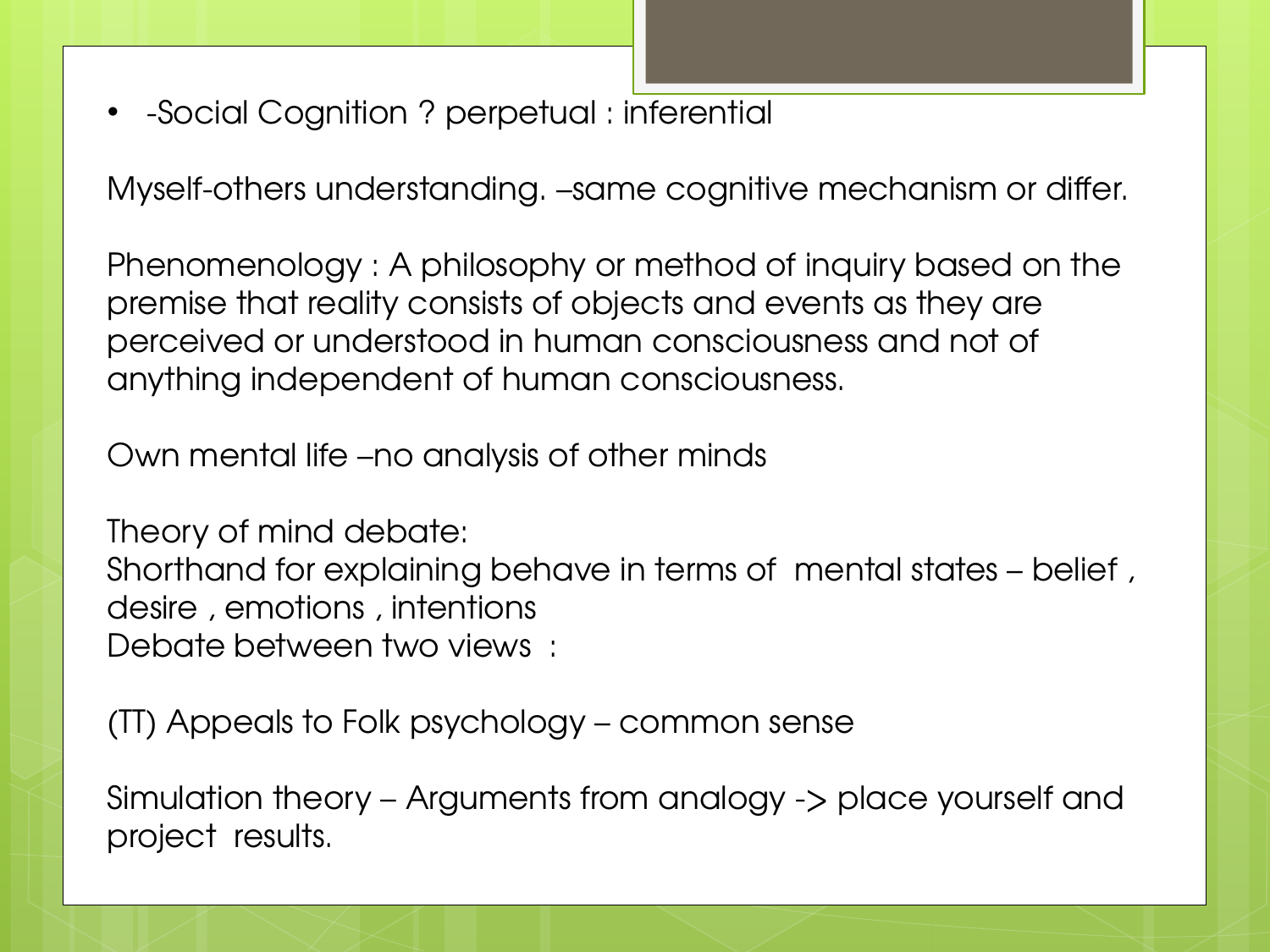

-Social Cognition ? perpetual : inferential

Myself-others understanding. –same cognitive mechanism or differ.

Phenomenology : A philosophy or method of inquiry based on the premise that reality consists of objects and events as they are perceived or understood in human consciousness and not of anything independent of human consciousness.

Own mental life –no analysis of other minds

Theory of mind debate:
Shorthand for explaining behave in terms of  mental states – belief , desire , emotions , intentions
Debate between two views  :

(TT) Appeals to Folk psychology – common sense

Simulation theory – Arguments from analogy -> place yourself and project  results.